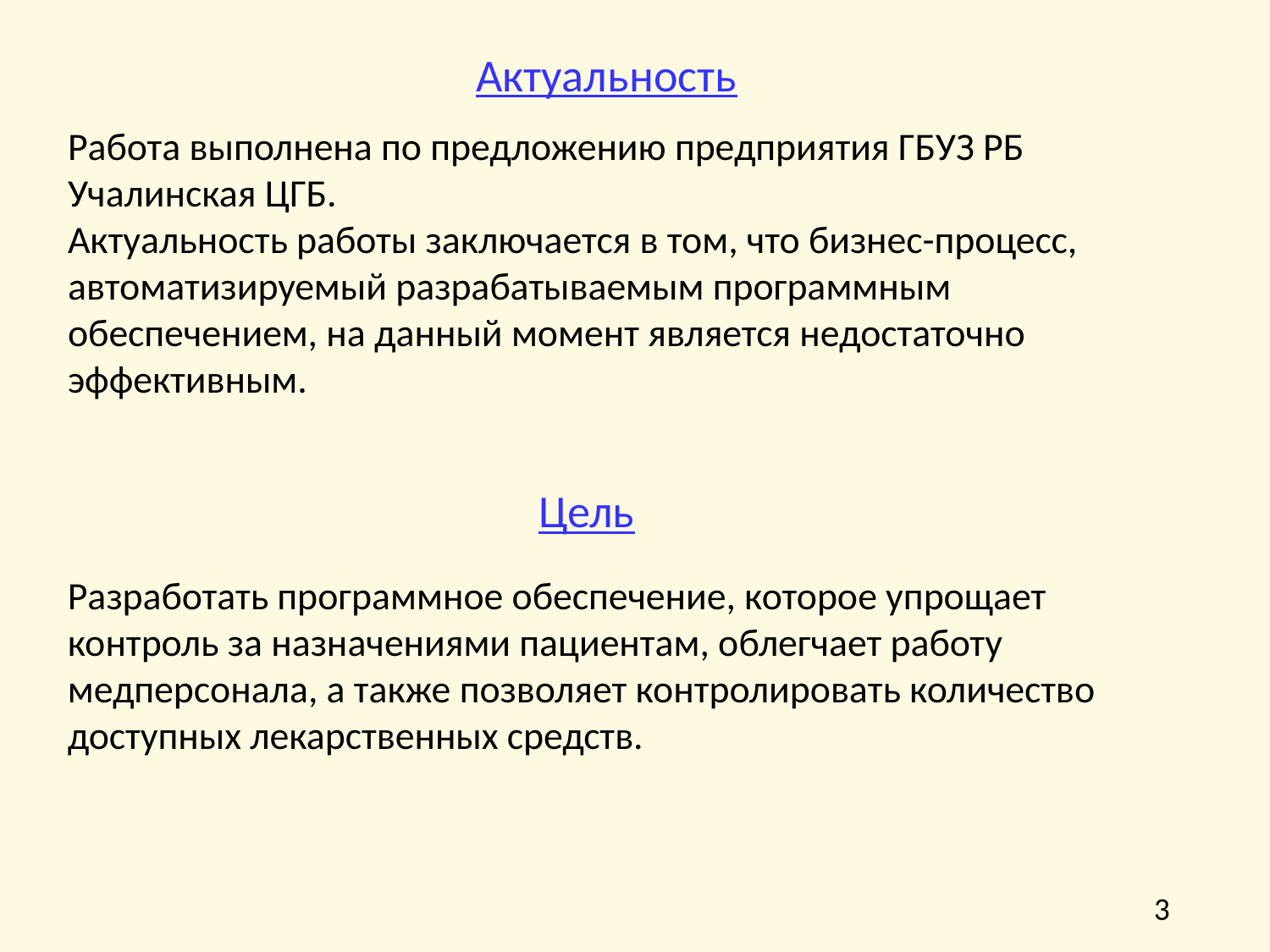

Актуальность
# Работа выполнена по предложению предприятия ГБУЗ РБ Учалинская ЦГБ. Актуальность работы заключается в том, что бизнес-процесс, автоматизируемый разрабатываемым программным обеспечением, на данный момент является недостаточно эффективным.
Цель
Разработать программное обеспечение, которое упрощает контроль за назначениями пациентам, облегчает работу медперсонала, а также позволяет контролировать количество доступных лекарственных средств.
3